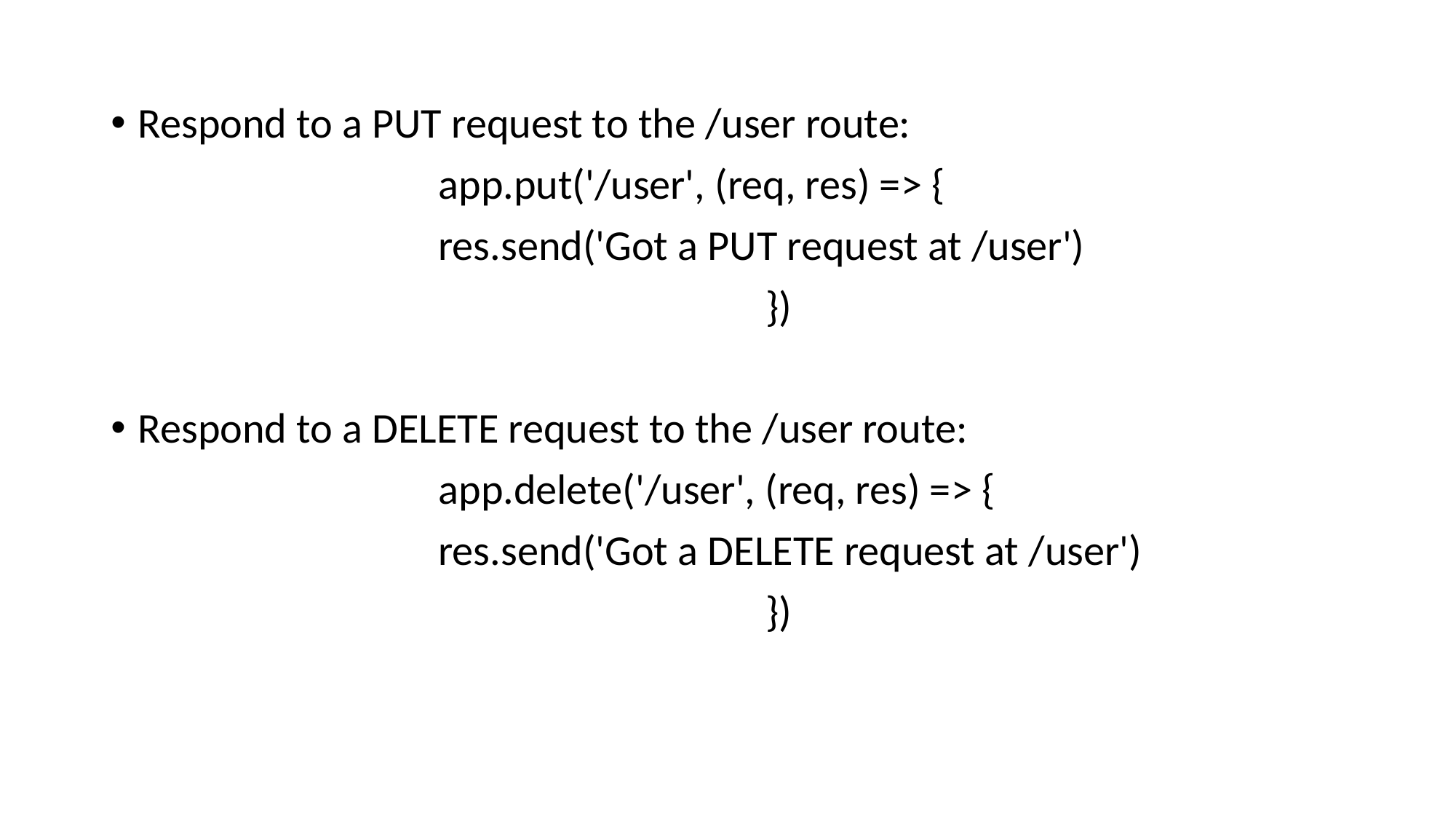

Respond to a PUT request to the /user route:
			app.put('/user', (req, res) => {
  			res.send('Got a PUT request at /user')
						})

Respond to a DELETE request to the /user route:
			app.delete('/user', (req, res) => {
  			res.send('Got a DELETE request at /user')
						})